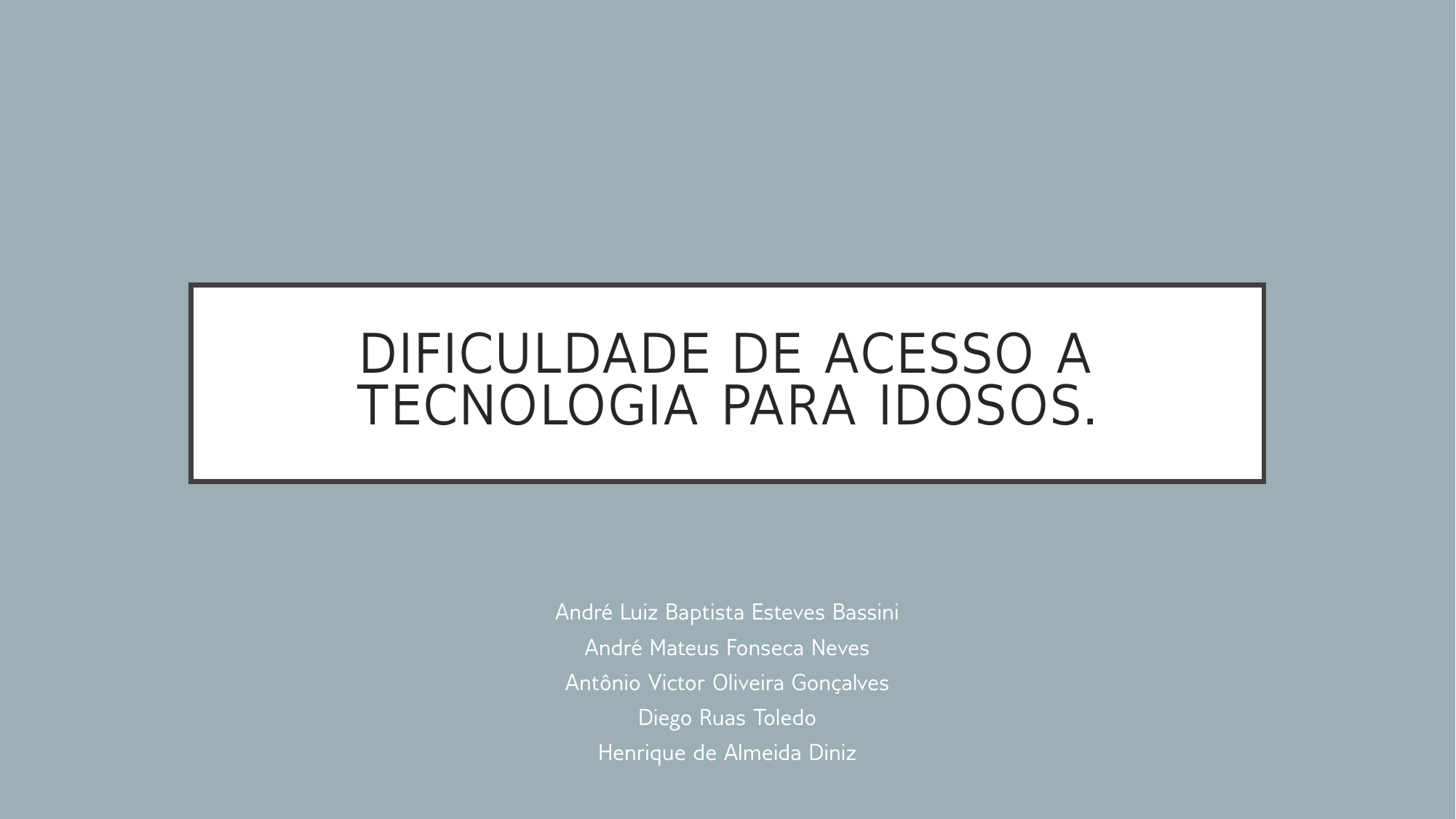

Dificuldade de acesso a tecnologia para idosos.
André Luiz Baptista Esteves Bassini
André Mateus Fonseca Neves
Antônio Victor Oliveira Gonçalves
Diego Ruas Toledo
Henrique de Almeida Diniz